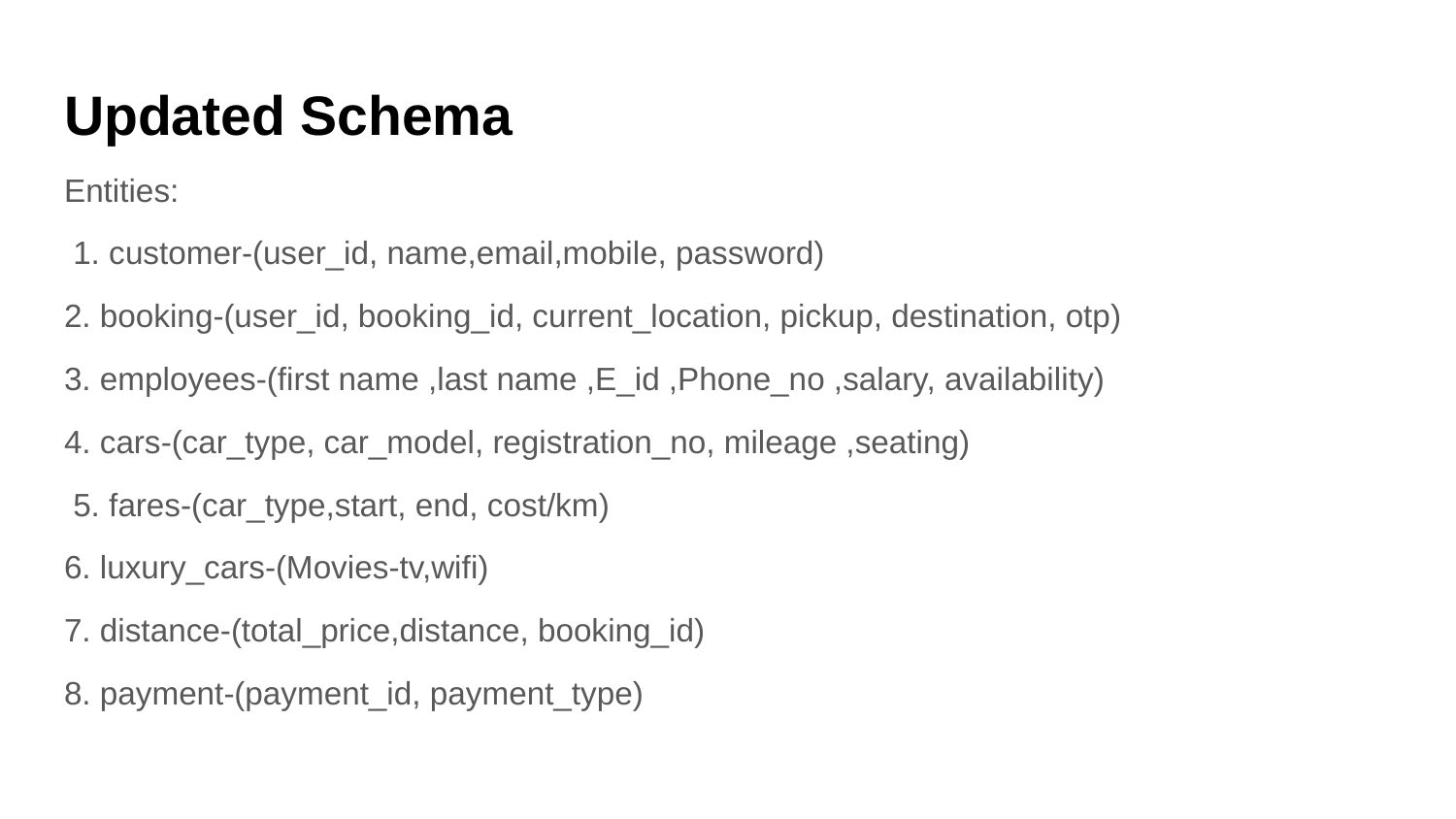

# Updated Schema
Entities:
 1. customer-(user_id, name,email,mobile, password)
2. booking-(user_id, booking_id, current_location, pickup, destination, otp)
3. employees-(first name ,last name ,E_id ,Phone_no ,salary, availability)
4. cars-(car_type, car_model, registration_no, mileage ,seating)
 5. fares-(car_type,start, end, cost/km)
6. luxury_cars-(Movies-tv,wifi)
7. distance-(total_price,distance, booking_id)
8. payment-(payment_id, payment_type)